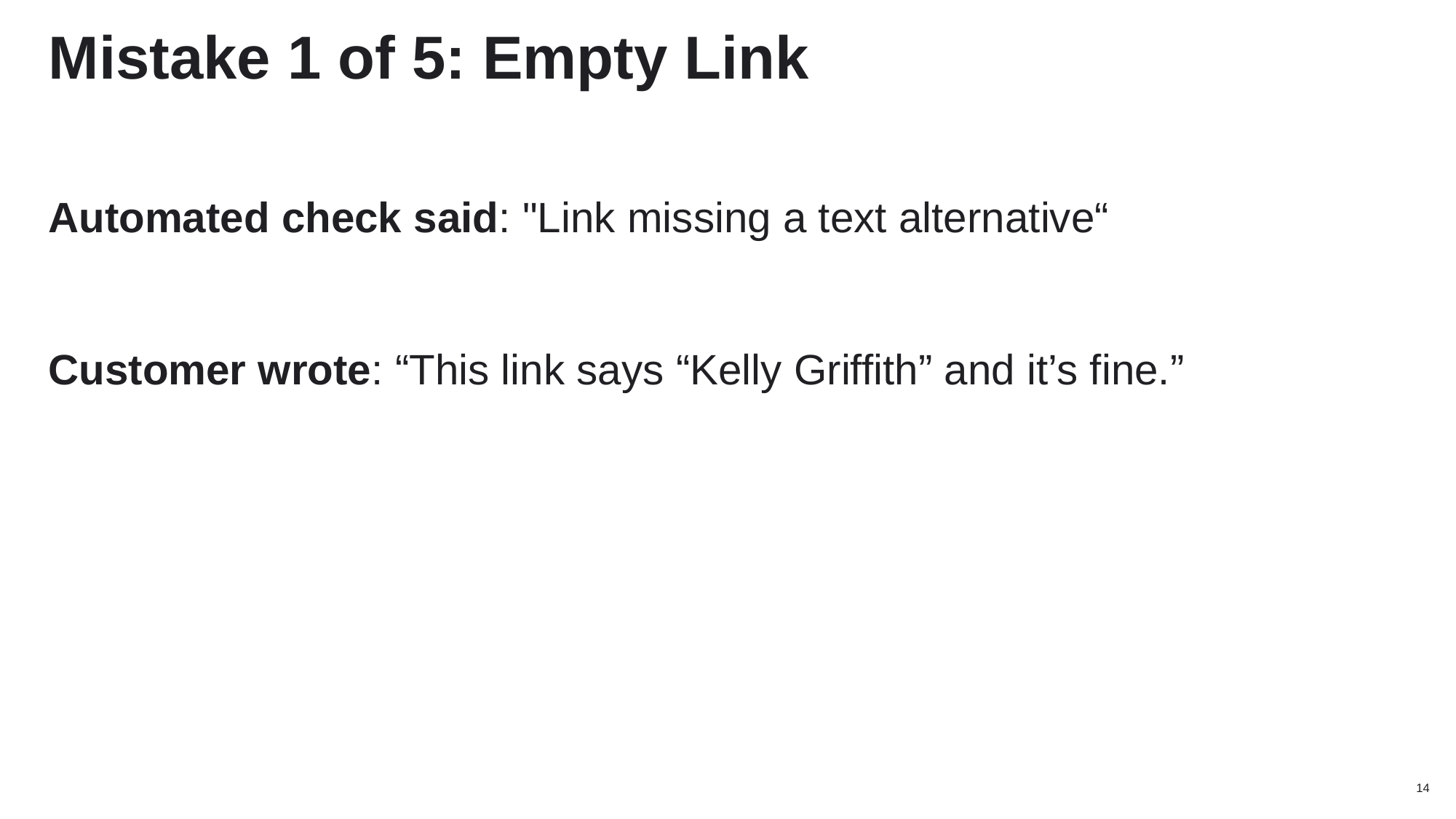

# Mistake 1 of 5: Empty Link

Automated check said: "Link missing a text alternative“

Customer wrote: “This link says “Kelly Griffith” and it’s fine.”